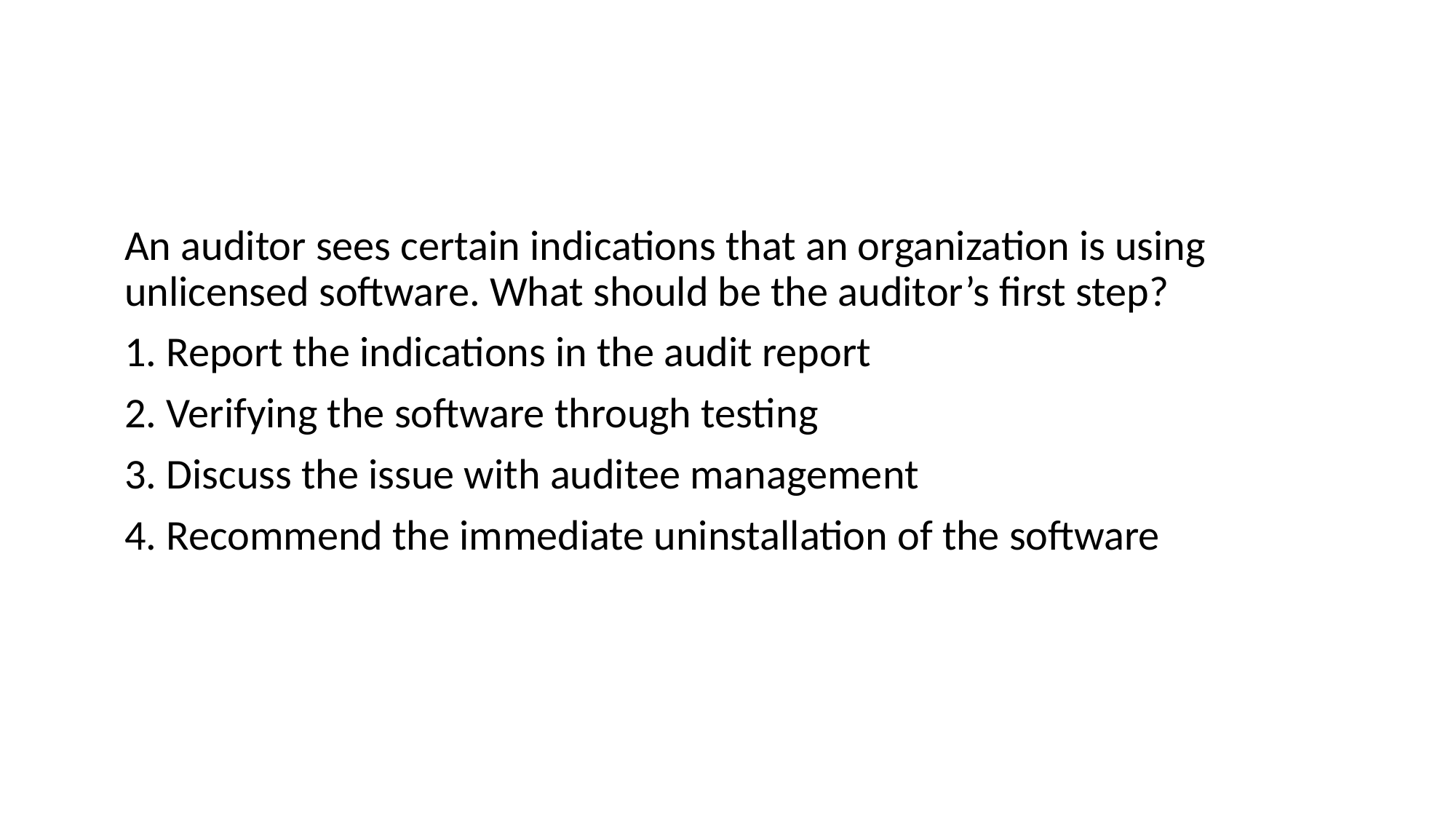

#
An auditor sees certain indications that an organization is using unlicensed software. What should be the auditor’s first step?
1. Report the indications in the audit report
2. Verifying the software through testing
3. Discuss the issue with auditee management
4. Recommend the immediate uninstallation of the software